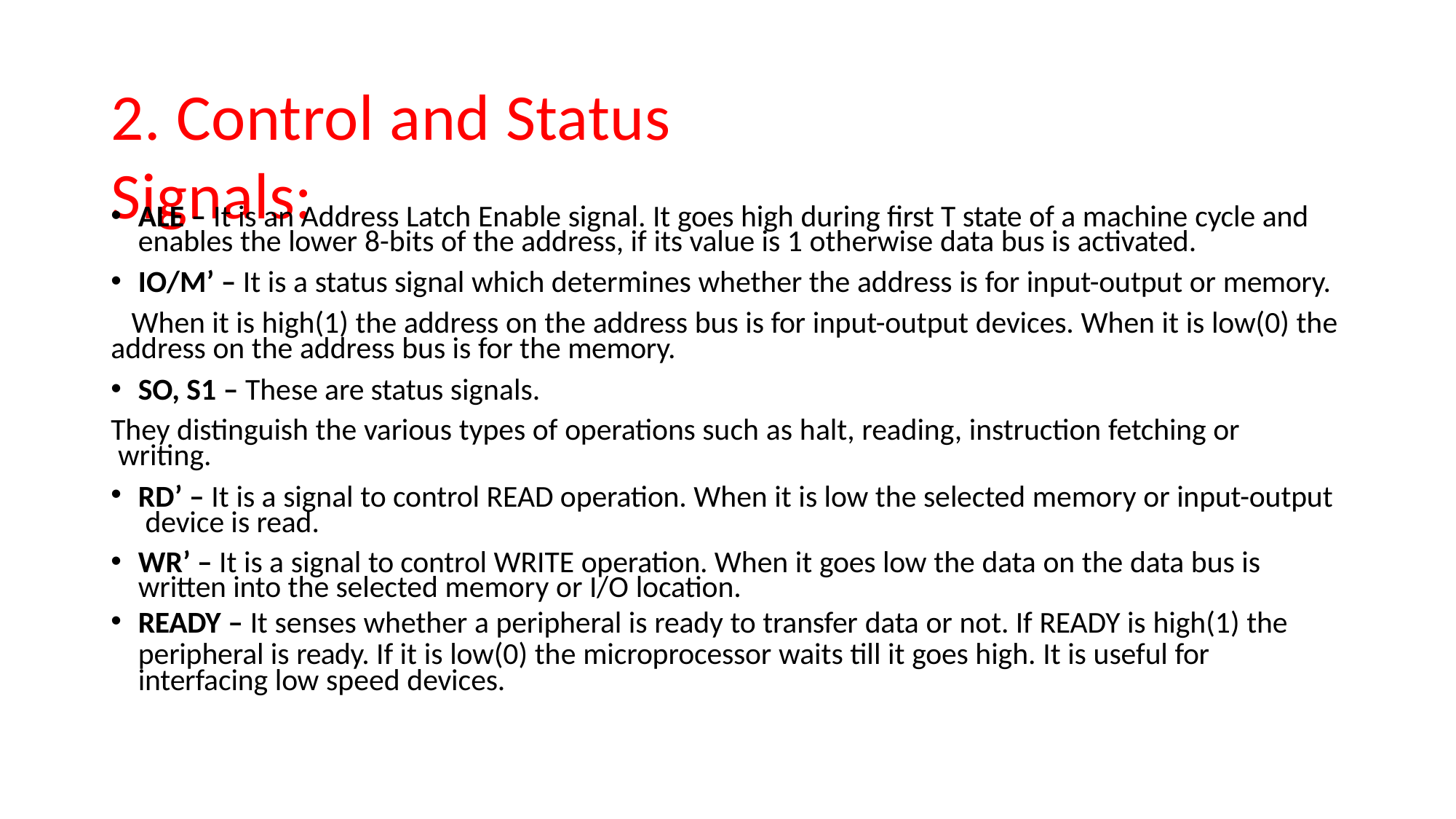

# 2. Control and Status Signals:
ALE – It is an Address Latch Enable signal. It goes high during first T state of a machine cycle and
enables the lower 8-bits of the address, if its value is 1 otherwise data bus is activated.
IO/M’ – It is a status signal which determines whether the address is for input-output or memory.
When it is high(1) the address on the address bus is for input-output devices. When it is low(0) the
address on the address bus is for the memory.
SO, S1 – These are status signals.
They distinguish the various types of operations such as halt, reading, instruction fetching or  writing.
RD’ – It is a signal to control READ operation. When it is low the selected memory or input-output  device is read.
WR’ – It is a signal to control WRITE operation. When it goes low the data on the data bus is
written into the selected memory or I/O location.
READY – It senses whether a peripheral is ready to transfer data or not. If READY is high(1) the
peripheral is ready. If it is low(0) the microprocessor waits till it goes high. It is useful for  interfacing low speed devices.